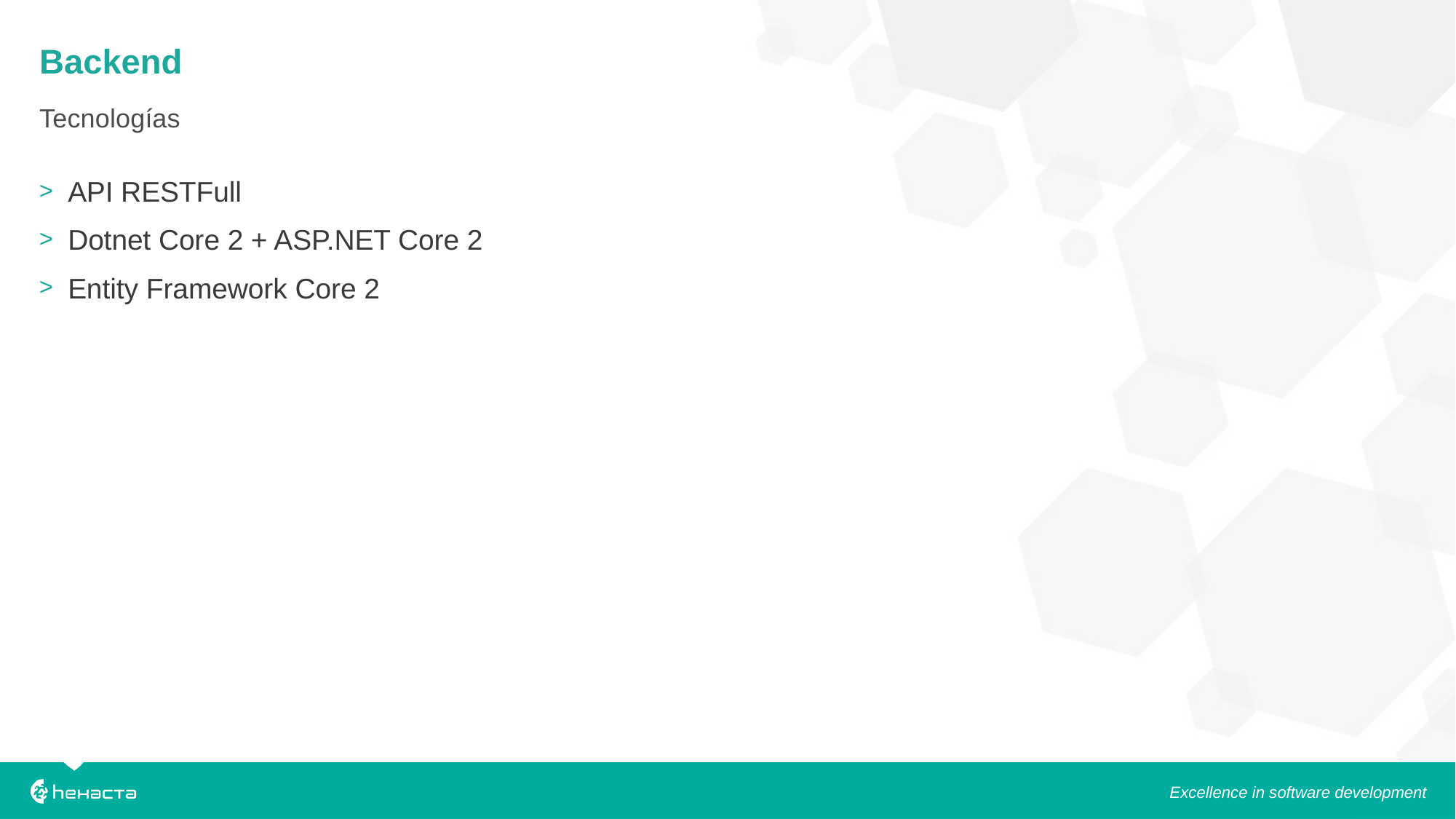

# Backend
Tecnologías
API RESTFull
Dotnet Core 2 + ASP.NET Core 2
Entity Framework Core 2